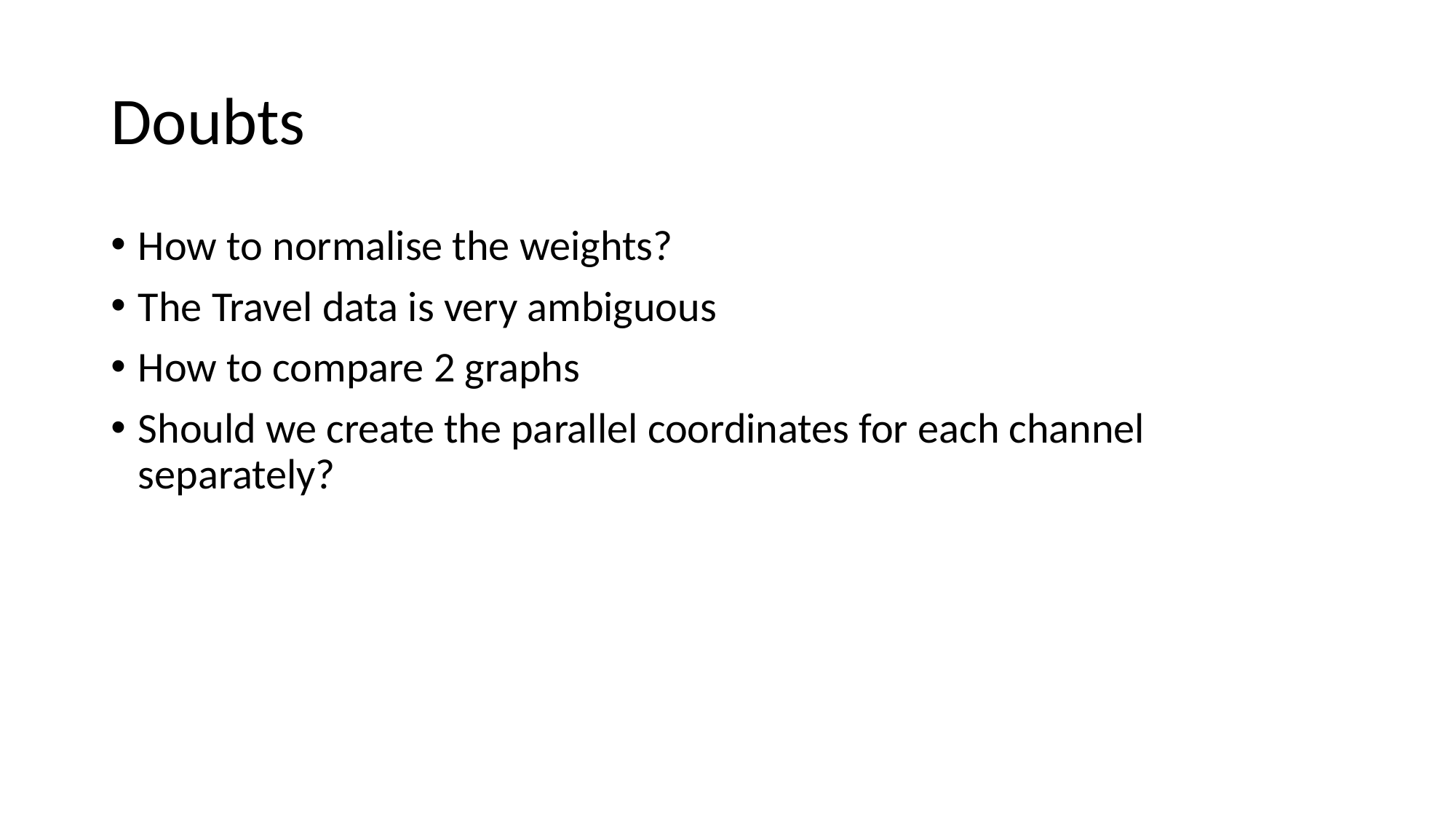

# Doubts
How to normalise the weights?
The Travel data is very ambiguous
How to compare 2 graphs
Should we create the parallel coordinates for each channel separately?